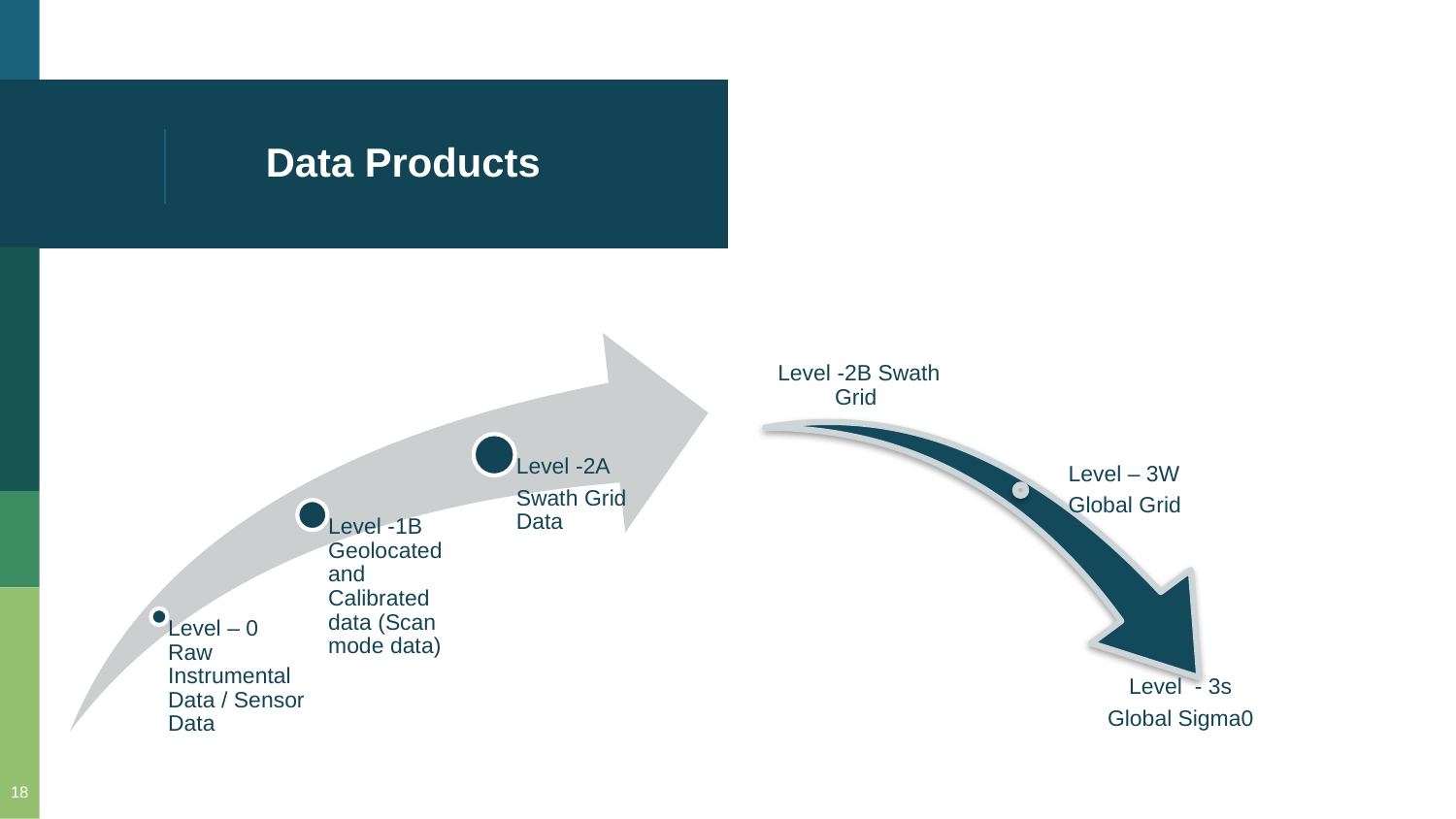

# Data Products
Level -2B Swath Grid
Level – 3W
Global Grid
Level  - 3s
Global Sigma0
Level – 0 Raw Instrumental Data / Sensor Data
Level -1B Geolocated and Calibrated data (Scan mode data)
Level -2A
Swath Grid Data

18